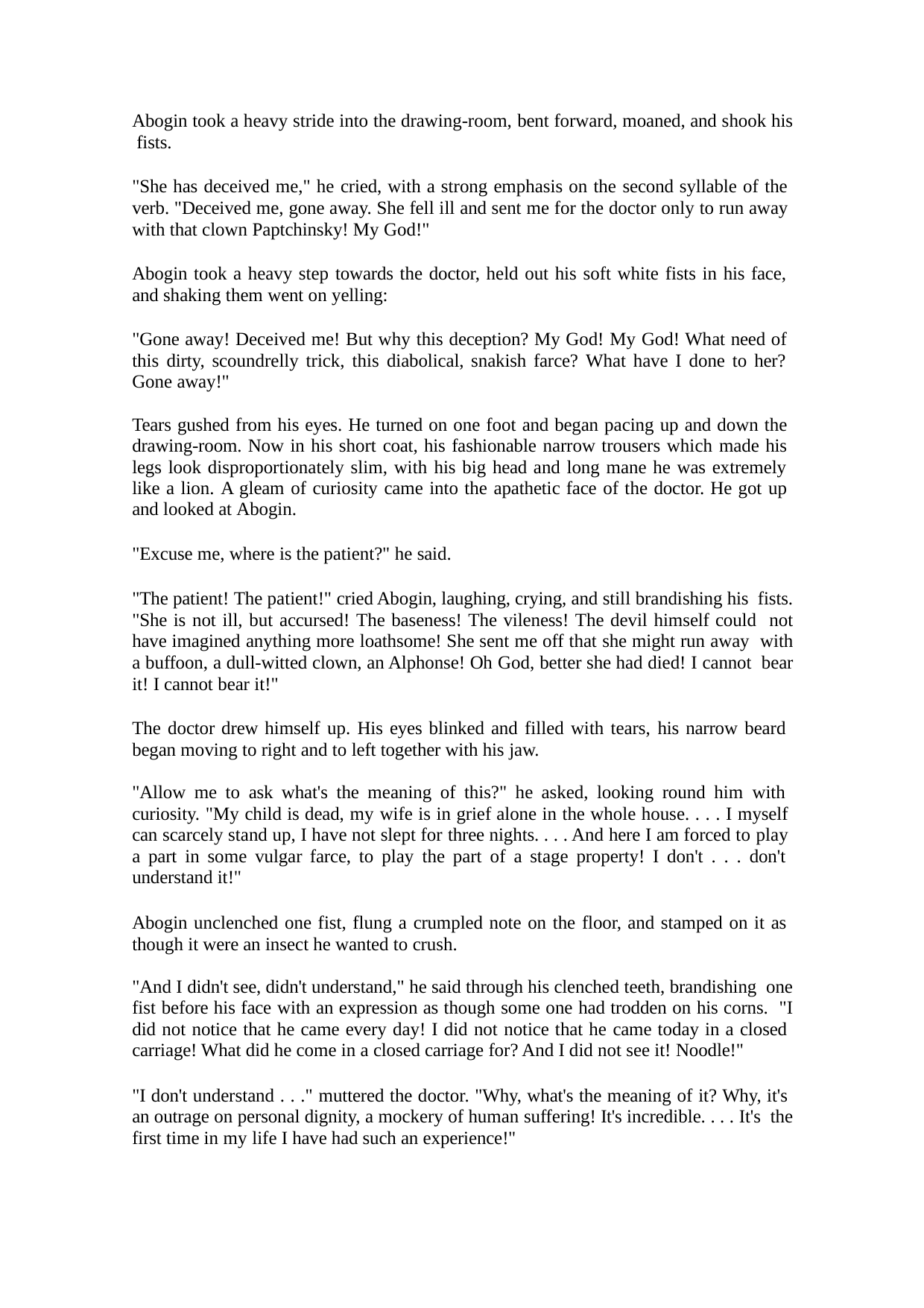

Abogin took a heavy stride into the drawing-room, bent forward, moaned, and shook his  fists.

"She has deceived me," he cried, with a strong emphasis on the second syllable of the  verb. "Deceived me, gone away. She fell ill and sent me for the doctor only to run away  with that clown Paptchinsky! My God!"

Abogin took a heavy step towards the doctor, held out his soft white fists in his face,  and shaking them went on yelling:

"Gone away! Deceived me! But why this deception? My God! My God! What need of  this dirty, scoundrelly trick, this diabolical, snakish farce? What have I done to her?  Gone away!"

Tears gushed from his eyes. He turned on one foot and began pacing up and down the  drawing-room. Now in his short coat, his fashionable narrow trousers which made his  legs look disproportionately slim, with his big head and long mane he was extremely  like a lion. A gleam of curiosity came into the apathetic face of the doctor. He got up  and looked at Abogin.

"Excuse me, where is the patient?" he said.

"The patient! The patient!" cried Abogin, laughing, crying, and still brandishing his  fists. "She is not ill, but accursed! The baseness! The vileness! The devil himself could  not have imagined anything more loathsome! She sent me off that she might run away  with a buffoon, a dull-witted clown, an Alphonse! Oh God, better she had died! I cannot  bear it! I cannot bear it!"

The doctor drew himself up. His eyes blinked and filled with tears, his narrow beard  began moving to right and to left together with his jaw.

"Allow me to ask what's the meaning of this?" he asked, looking round him with  curiosity. "My child is dead, my wife is in grief alone in the whole house. . . . I myself  can scarcely stand up, I have not slept for three nights. . . . And here I am forced to play  a part in some vulgar farce, to play the part of a stage property! I don't . . . don't  understand it!"

Abogin unclenched one fist, flung a crumpled note on the floor, and stamped on it as  though it were an insect he wanted to crush.

"And I didn't see, didn't understand," he said through his clenched teeth, brandishing  one fist before his face with an expression as though some one had trodden on his corns.  "I did not notice that he came every day! I did not notice that he came today in a closed  carriage! What did he come in a closed carriage for? And I did not see it! Noodle!"

"I don't understand . . ." muttered the doctor. "Why, what's the meaning of it? Why, it's  an outrage on personal dignity, a mockery of human suffering! It's incredible. . . . It's  the first time in my life I have had such an experience!"